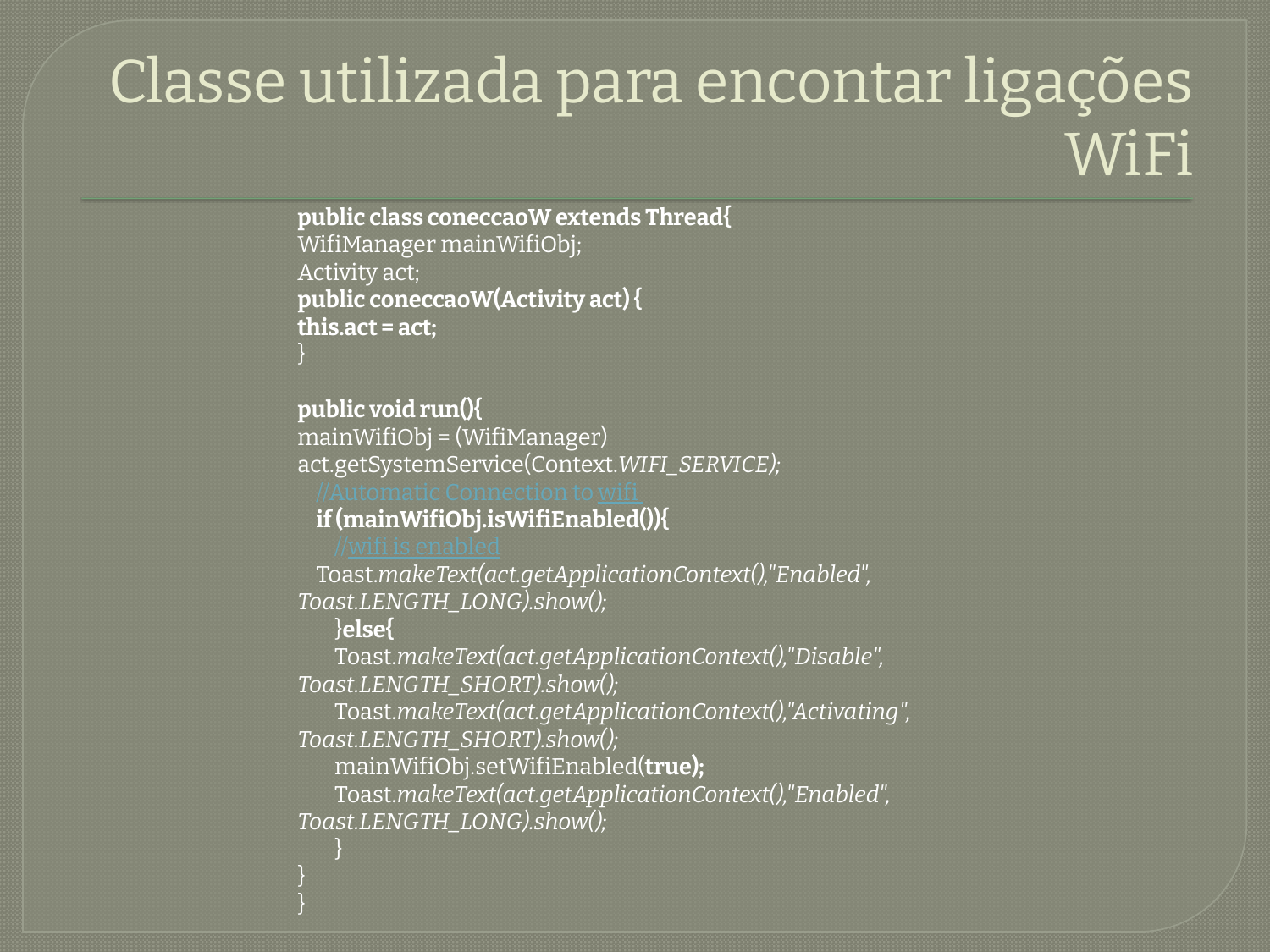

# Classe utilizada para encontar ligações WiFi
public class coneccaoW extends Thread{
WifiManager mainWifiObj;
Activity act;
public coneccaoW(Activity act) {
this.act = act;
}

public void run(){
mainWifiObj = (WifiManager) act.getSystemService(Context.WIFI_SERVICE);
    //Automatic Connection to wifi
    if (mainWifiObj.isWifiEnabled()){
        //wifi is enabled
    Toast.makeText(act.getApplicationContext(),"Enabled", Toast.LENGTH_LONG).show();
        }else{
        Toast.makeText(act.getApplicationContext(),"Disable", Toast.LENGTH_SHORT).show();
        Toast.makeText(act.getApplicationContext(),"Activating", Toast.LENGTH_SHORT).show();
        mainWifiObj.setWifiEnabled(true);
        Toast.makeText(act.getApplicationContext(),"Enabled", Toast.LENGTH_LONG).show();
        }
}
}